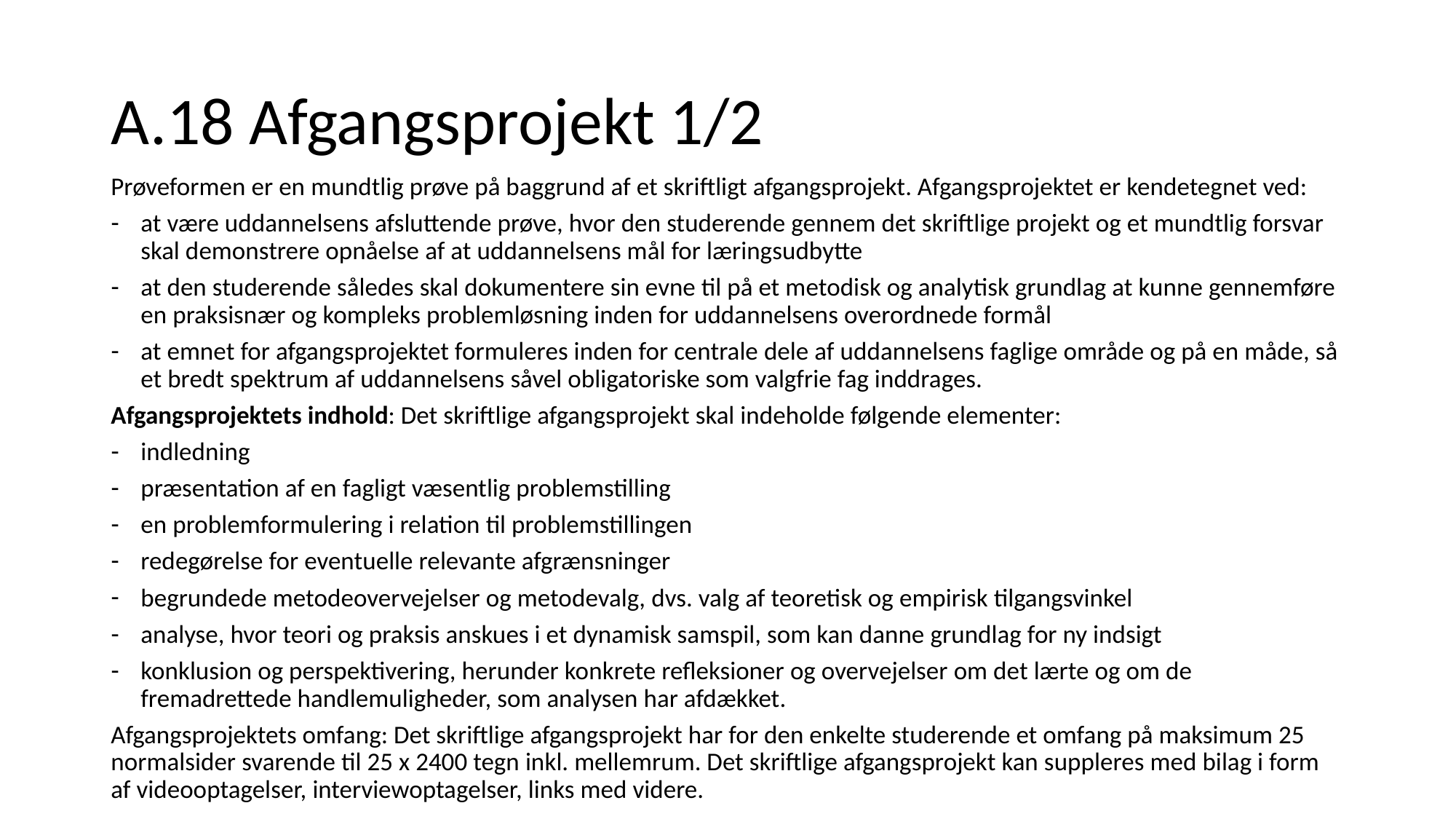

# A.18 Afgangsprojekt 1/2
Prøveformen er en mundtlig prøve på baggrund af et skriftligt afgangsprojekt. Afgangsprojektet er kendetegnet ved:
at være uddannelsens afsluttende prøve, hvor den studerende gennem det skriftlige projekt og et mundtlig forsvar skal demonstrere opnåelse af at uddannelsens mål for læringsudbytte
at den studerende således skal dokumentere sin evne til på et metodisk og analytisk grundlag at kunne gennemføre en praksisnær og kompleks problemløsning inden for uddannelsens overordnede formål
at emnet for afgangsprojektet formuleres inden for centrale dele af uddannelsens faglige område og på en måde, så et bredt spektrum af uddannelsens såvel obligatoriske som valgfrie fag inddrages.
Afgangsprojektets indhold: Det skriftlige afgangsprojekt skal indeholde følgende elementer:
indledning
præsentation af en fagligt væsentlig problemstilling
en problemformulering i relation til problemstillingen
redegørelse for eventuelle relevante afgrænsninger
begrundede metodeovervejelser og metodevalg, dvs. valg af teoretisk og empirisk tilgangsvinkel
analyse, hvor teori og praksis anskues i et dynamisk samspil, som kan danne grundlag for ny indsigt
konklusion og perspektivering, herunder konkrete refleksioner og overvejelser om det lærte og om de fremadrettede handlemuligheder, som analysen har afdækket.
Afgangsprojektets omfang: Det skriftlige afgangsprojekt har for den enkelte studerende et omfang på maksimum 25 normalsider svarende til 25 x 2400 tegn inkl. mellemrum. Det skriftlige afgangsprojekt kan suppleres med bilag i form af videooptagelser, interviewoptagelser, links med videre.